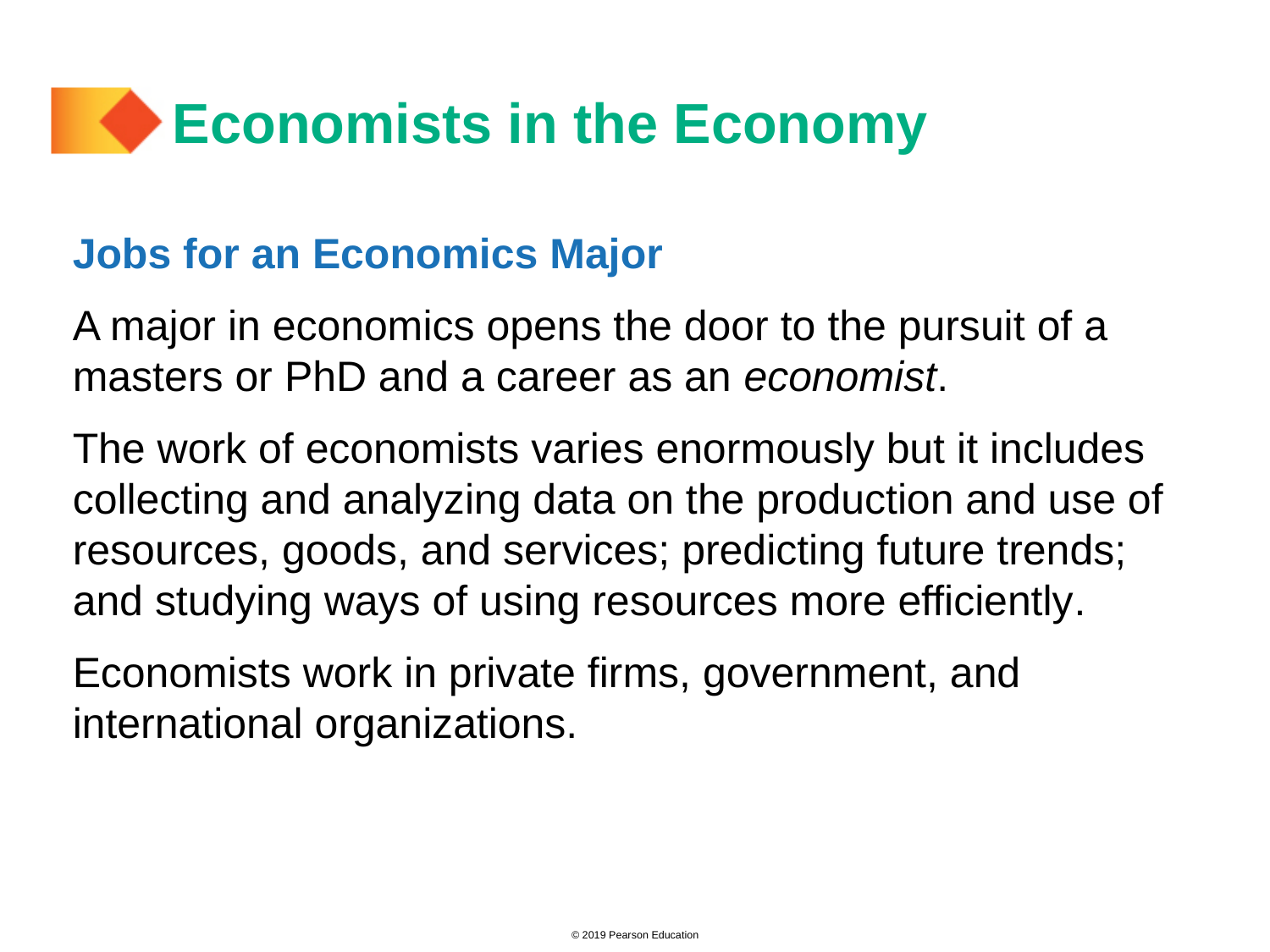

# Economists in the Economy
Jobs for an Economics Major
A major in economics opens the door to the pursuit of a masters or PhD and a career as an economist.
The work of economists varies enormously but it includes collecting and analyzing data on the production and use of resources, goods, and services; predicting future trends; and studying ways of using resources more efficiently.
Economists work in private firms, government, and international organizations.